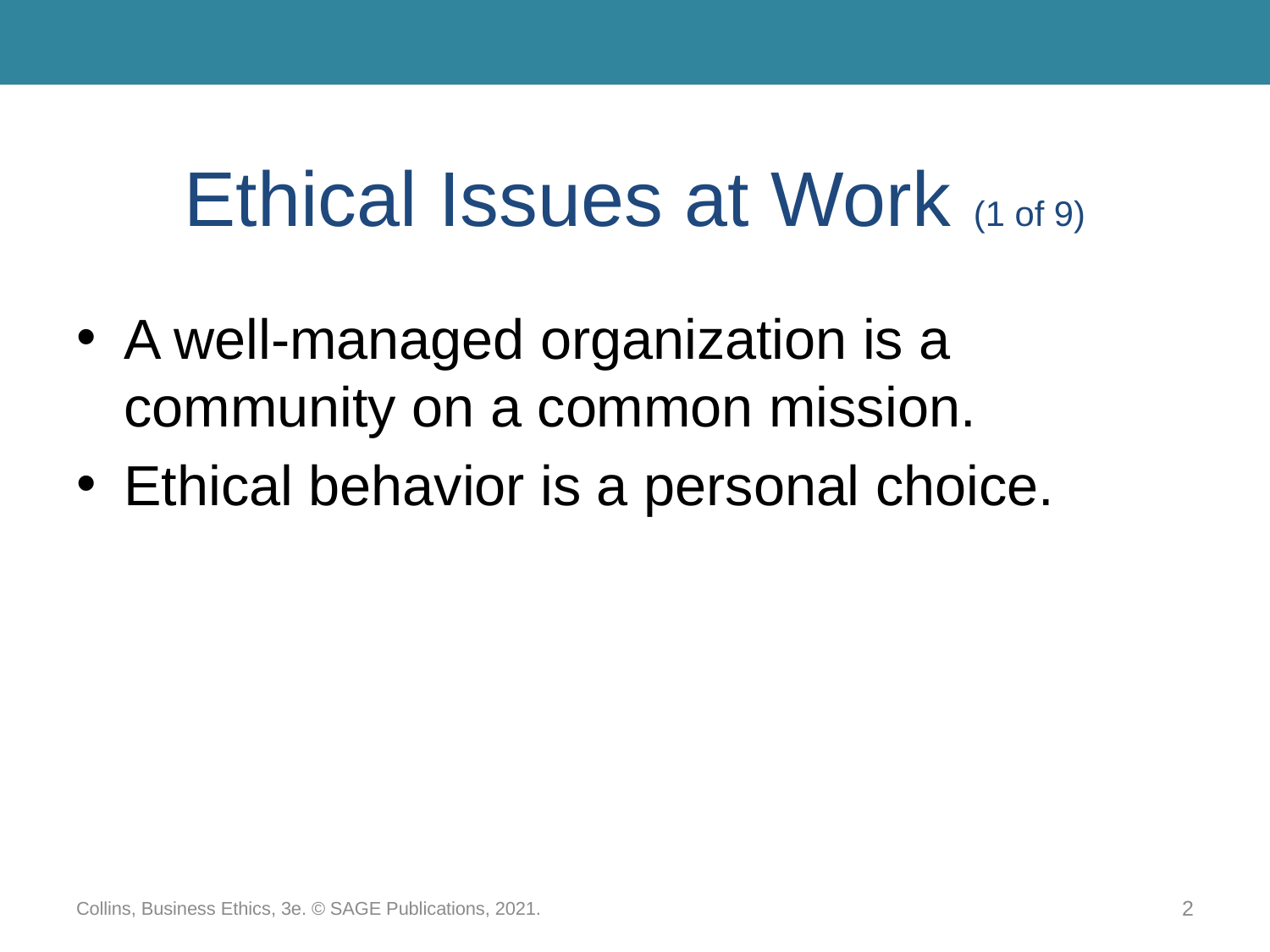

# Ethical Issues at Work (1 of 9)
A well-managed organization is a community on a common mission.
Ethical behavior is a personal choice.
Collins, Business Ethics, 3e. © SAGE Publications, 2021.
2